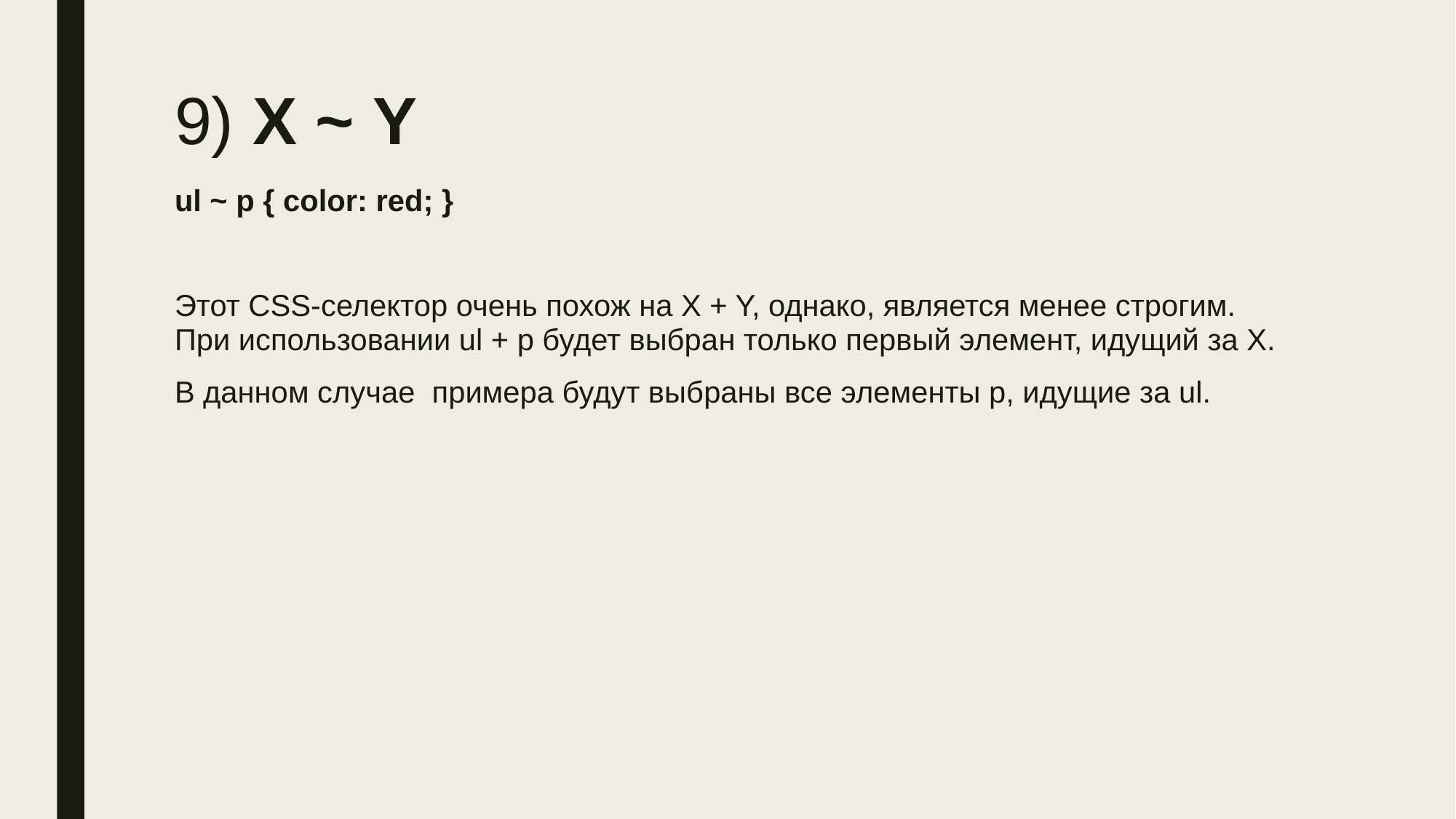

# 9) Х ~ Y
ul ~ p { color: red; }

Этот CSS-селектор очень похож на X + Y, однако, является менее строгим. При использовании ul + p будет выбран только первый элемент, идущий за Х.
В данном случае  примера будут выбраны все элементы p, идущие за ul.